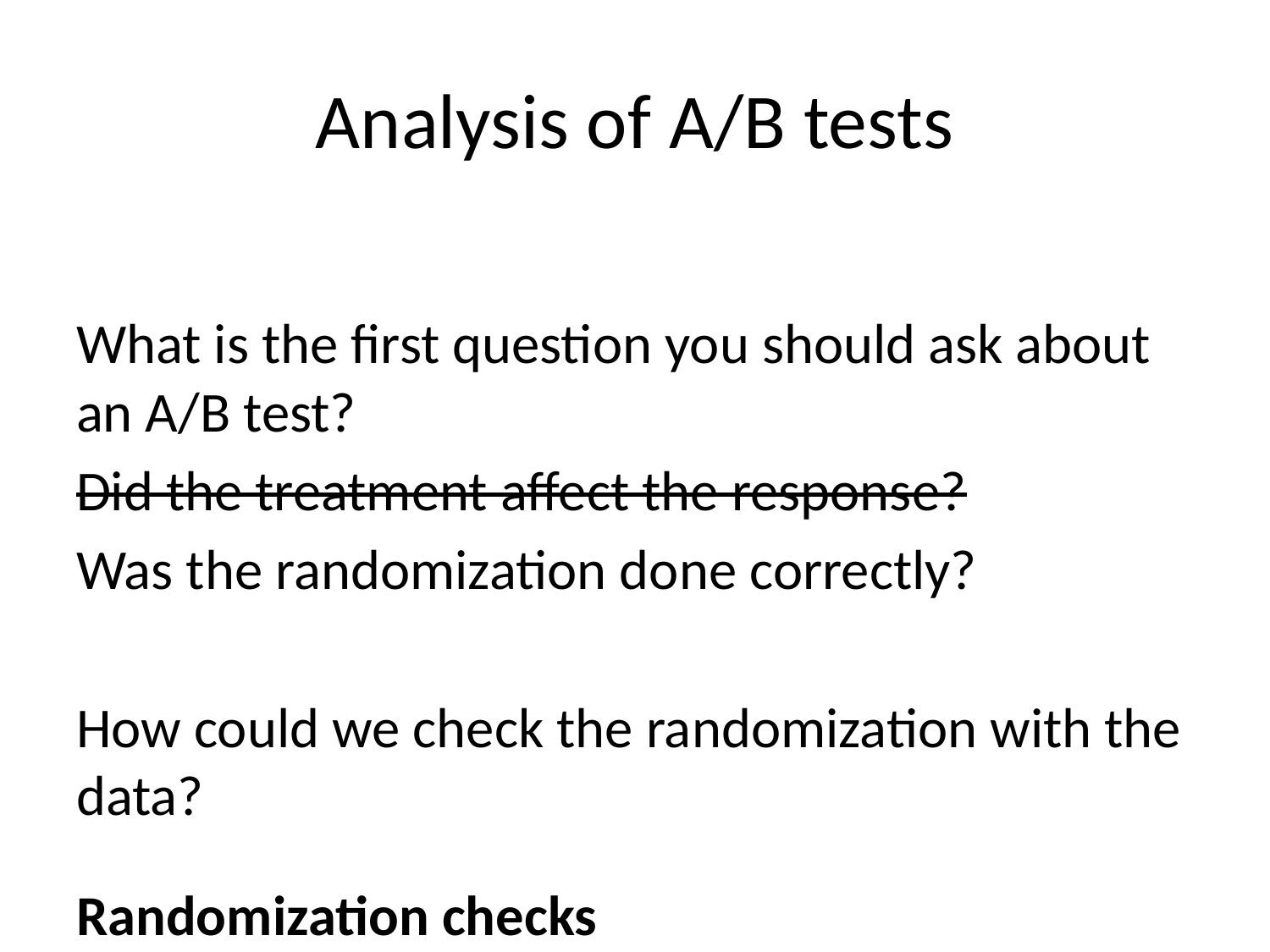

# Analysis of A/B tests

What is the first question you should ask about an A/B test?
Did the treatment affect the response?
Was the randomization done correctly?

How could we check the randomization with the data?
Randomization checks
Randomization checks confirm that the baseline variables are distributed similarly for the treatment and control groups.
Averages of baseline variables by treatment group
d %>% group_by(group) %>% summarize(mean(days_since), mean(visits), mean(past_purch))
## # A tibble: 3 x 4
##   group   `mean(days_since)` `mean(visits)` `mean(past_purch)`
##   <fct>                <dbl>          <dbl>              <dbl>
## 1 ctrl                  90.0           5.95               188.
## 2 email_A               90.2           5.95               188.
## 3 email_B               89.8           5.94               190.
Group means are are similar between groups.
Randomization checks
Purchase incidence by group is also similar.
## # A tibble: 3 x 2
##   group   `mean(past_purch > 0)`
##   <fct>                    <dbl>
## 1 ctrl                     0.744
## 2 email_A                  0.741
## 3 email_B                  0.741
About 3/4 of email list has purchased in the past and this is similar across randomized treatments.
Randomization checks
The full distributions of baseline variables should also be the same between treatment groups.